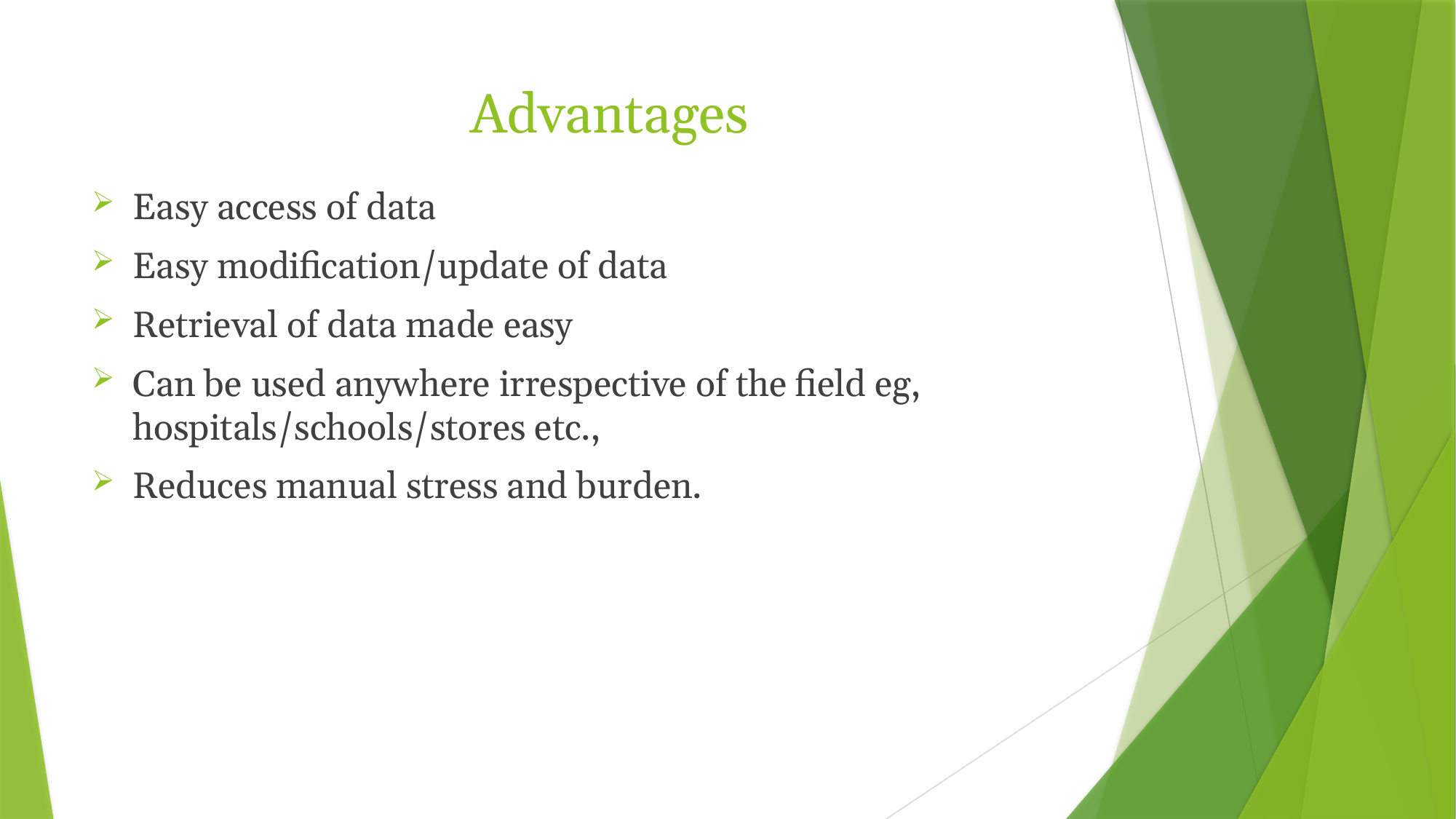

# Advantages
Easy access of data
Easy modification/update of data
Retrieval of data made easy
Can be used anywhere irrespective of the field eg, hospitals/schools/stores etc.,
Reduces manual stress and burden.